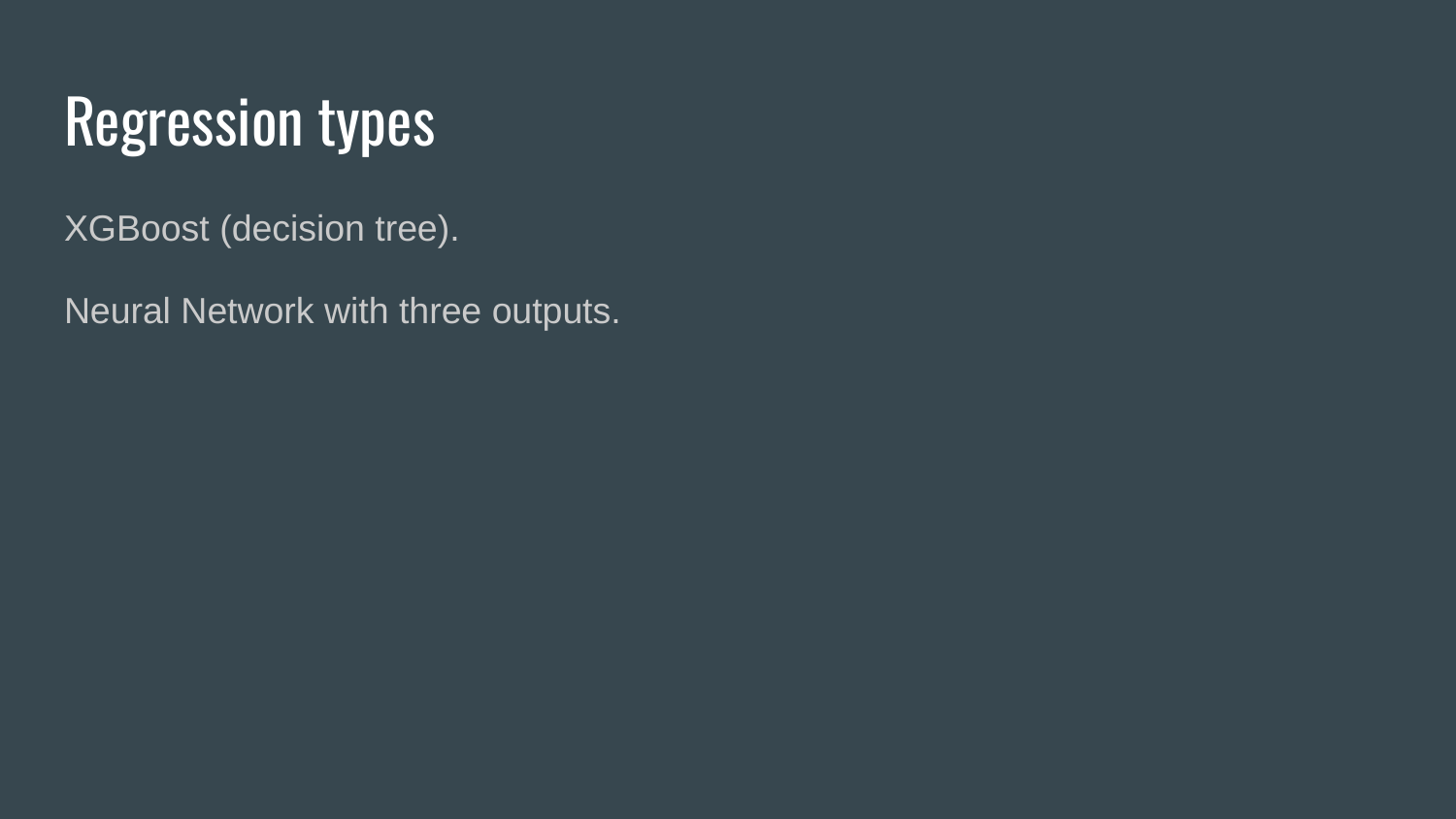

# Regression types
XGBoost (decision tree).
Neural Network with three outputs.